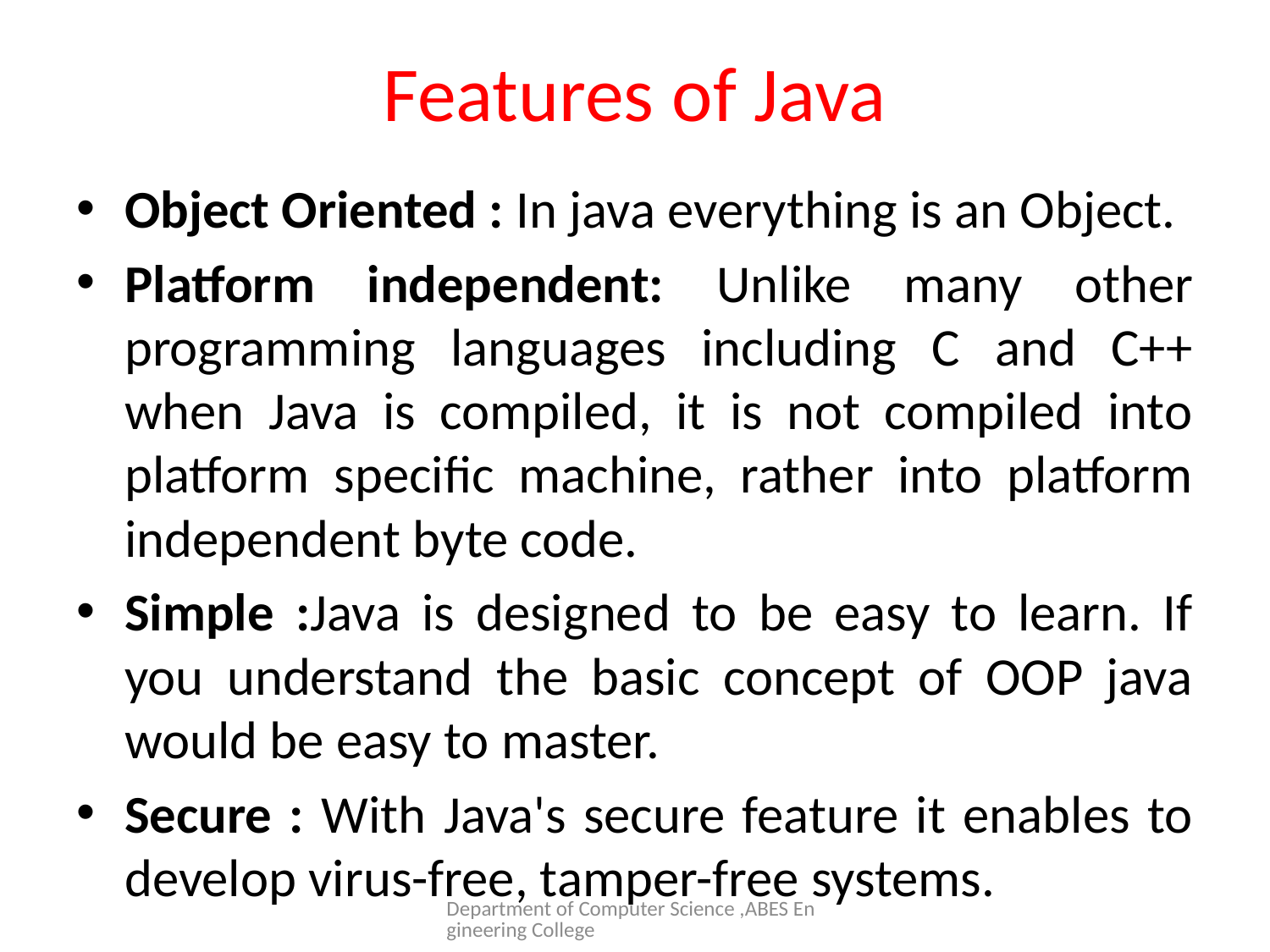

#
Features of Java
Object Oriented : In java everything is an Object.
Platform independent: Unlike many other programming languages including C and C++ when Java is compiled, it is not compiled into platform specific machine, rather into platform independent byte code.
Simple :Java is designed to be easy to learn. If you understand the basic concept of OOP java would be easy to master.
Secure : With Java's secure feature it enables to develop virus-free, tamper-free systems.
Department of Computer Science ,ABES Engineering College